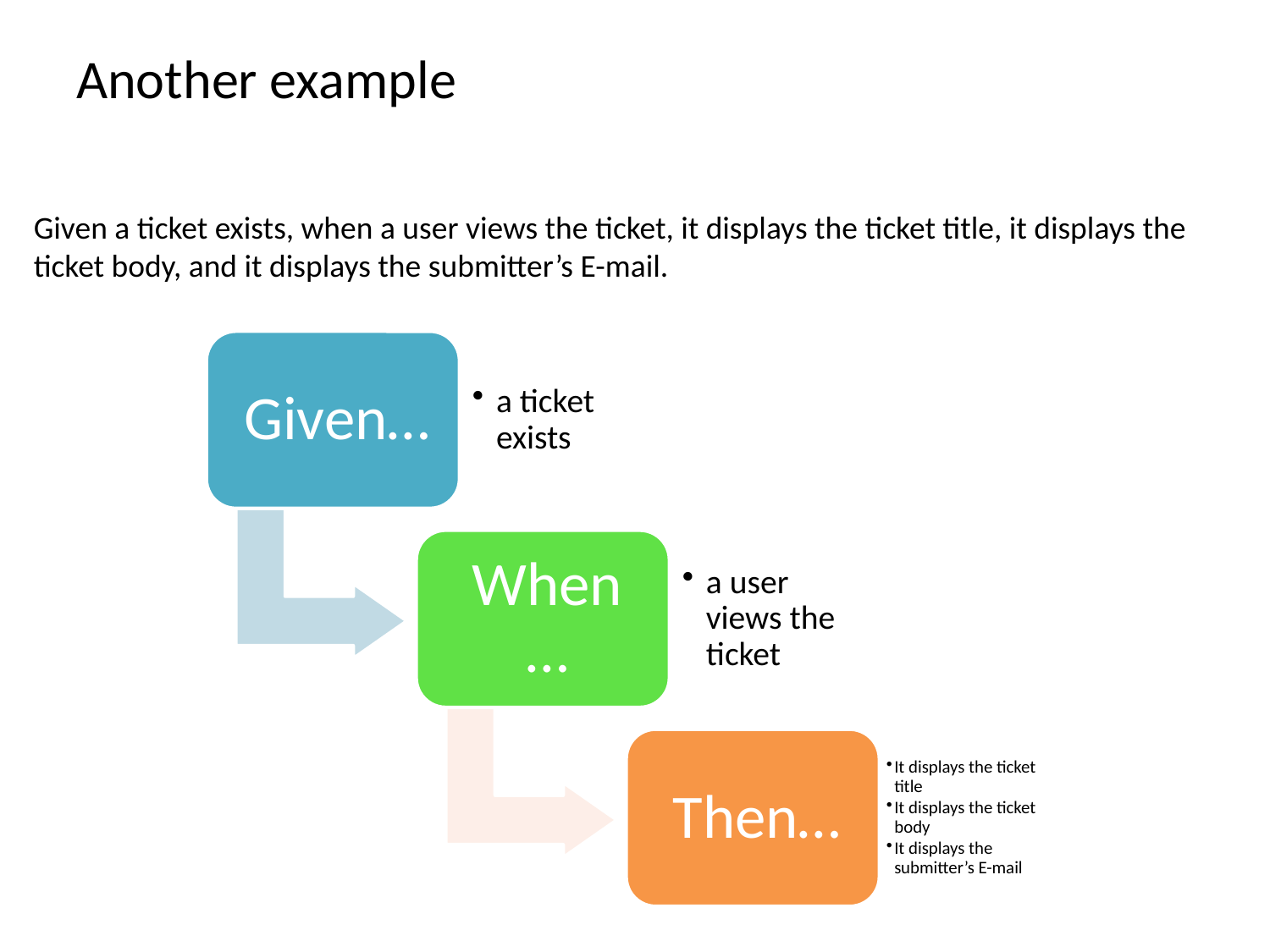

# Another example
Given a ticket exists, when a user views the ticket, it displays the ticket title, it displays the ticket body, and it displays the submitter’s E-mail.
Given…
a ticket exists
When…
a user views the ticket
Then…
It displays the ticket title
It displays the ticket body
It displays the submitter’s E-mail